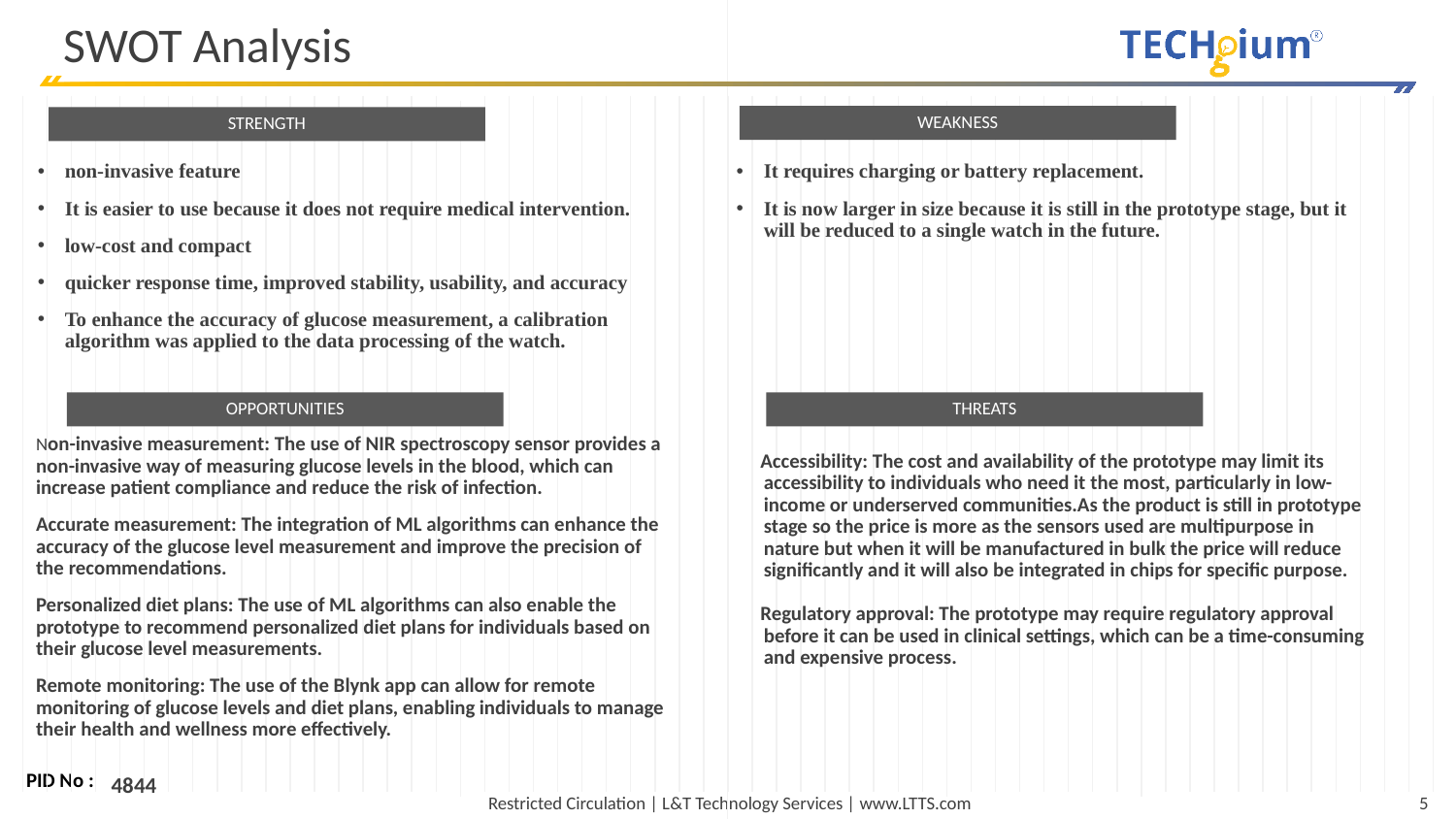

# SWOT Analysis
WEAKNESS
STRENGTH
non-invasive feature
It is easier to use because it does not require medical intervention.
low-cost and compact
quicker response time, improved stability, usability, and accuracy
To enhance the accuracy of glucose measurement, a calibration algorithm was applied to the data processing of the watch.
It requires charging or battery replacement.
It is now larger in size because it is still in the prototype stage, but it will be reduced to a single watch in the future.

OPPORTUNITIES
THREATS
Non-invasive measurement: The use of NIR spectroscopy sensor provides a non-invasive way of measuring glucose levels in the blood, which can increase patient compliance and reduce the risk of infection.
Accurate measurement: The integration of ML algorithms can enhance the accuracy of the glucose level measurement and improve the precision of the recommendations.
Personalized diet plans: The use of ML algorithms can also enable the prototype to recommend personalized diet plans for individuals based on their glucose level measurements.
Remote monitoring: The use of the Blynk app can allow for remote monitoring of glucose levels and diet plans, enabling individuals to manage their health and wellness more effectively.

   Accessibility: The cost and availability of the prototype may limit its accessibility to individuals who need it the most, particularly in low-income or underserved communities.As the product is still in prototype stage so the price is more as the sensors used are multipurpose in nature but when it will be manufactured in bulk the price will reduce significantly and it will also be integrated in chips for specific purpose.

   Regulatory approval: The prototype may require regulatory approval before it can be used in clinical settings, which can be a time-consuming and expensive process.

4844